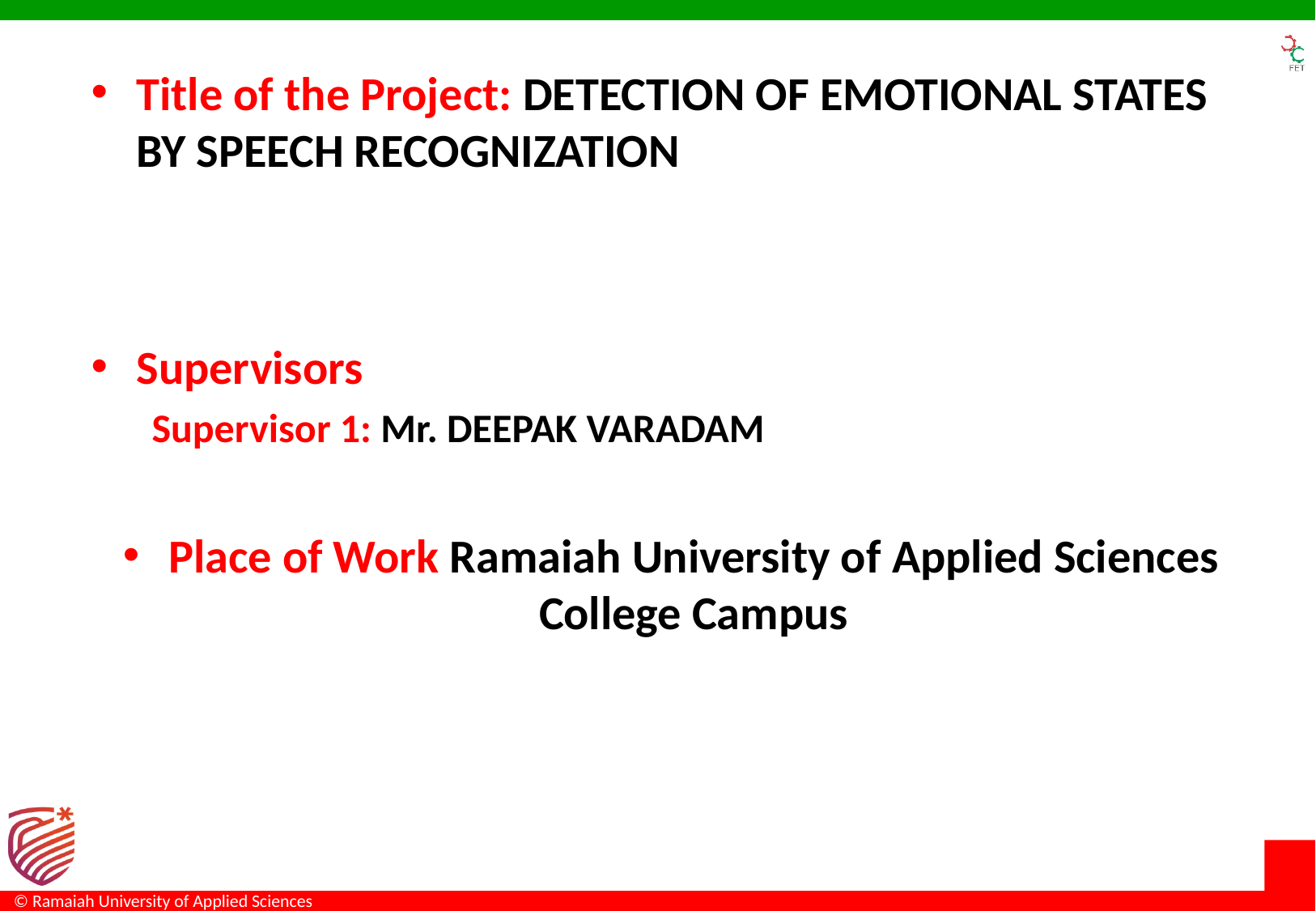

Title of the Project: DETECTION OF EMOTIONAL STATES BY SPEECH RECOGNIZATION

Supervisors
Supervisor 1: Mr. DEEPAK VARADAM

Place of Work Ramaiah University of Applied Sciences College Campus